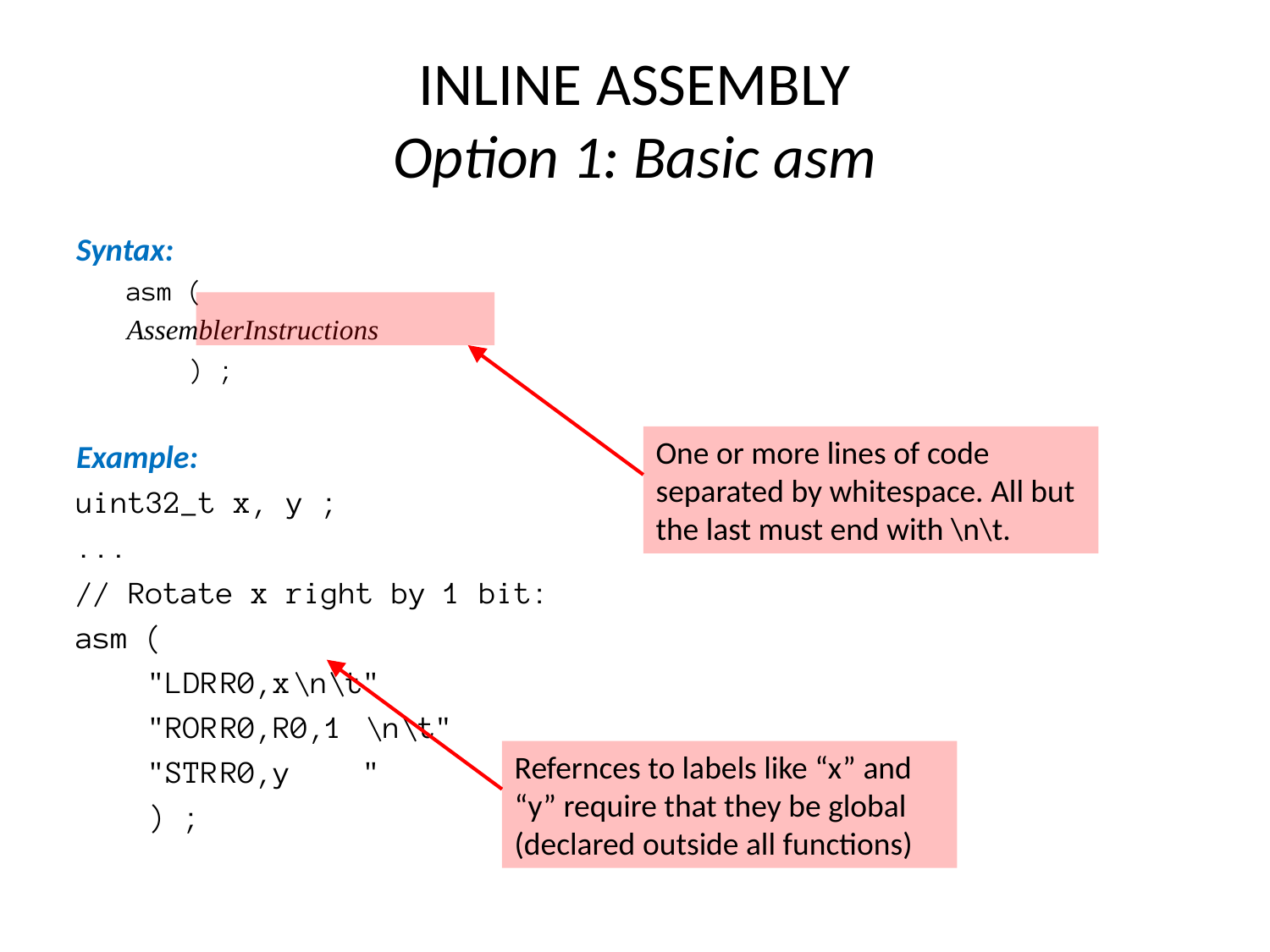

# INLINE ASSEMBLY Option 1: Basic asm
Syntax:
asm (
	AssemblerInstructions
    ) ;

Example:
uint32_t x, y ;
...
// Rotate x right by 1 bit:
asm (
	"LDR	R0,x		\n\t"
	"ROR	R0,R0,1	\n\t"
	"STR	R0,y		    "
 	) ;

One or more lines of code separated by whitespace. All but the last must end with \n\t.
Refernces to labels like “x” and “y” require that they be global (declared outside all functions)